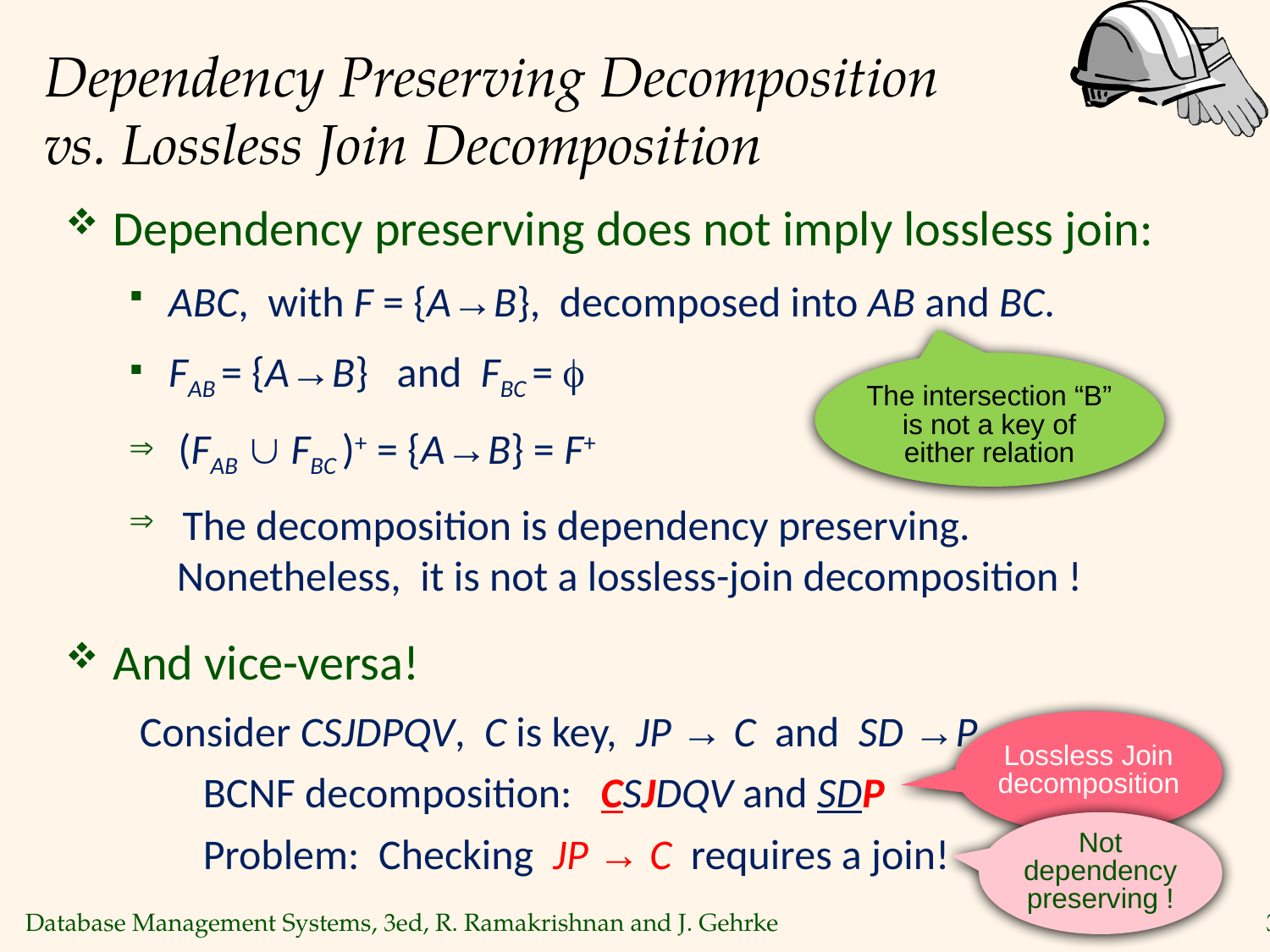

# Dependency Preserving Decomposition vs. Lossless Join Decomposition
Dependency preserving does not imply lossless join:
ABC,  with F = {A→B},  decomposed into AB and BC.
FAB = {A→B}   and  FBC = φ
 (FAB ∪ FBC )+ = {A→B} = F+
 The decomposition is dependency preserving.  Nonetheless,  it is not a lossless-join decomposition !
And vice-versa!
The intersection “B” is not a key of either relation
Consider CSJDPQV,  C is key,  JP → C  and  SD →P.
BCNF decomposition:   CSJDQV and SDP
Problem:  Checking  JP → C  requires a join!
Lossless Join decomposition
Not dependency preserving !